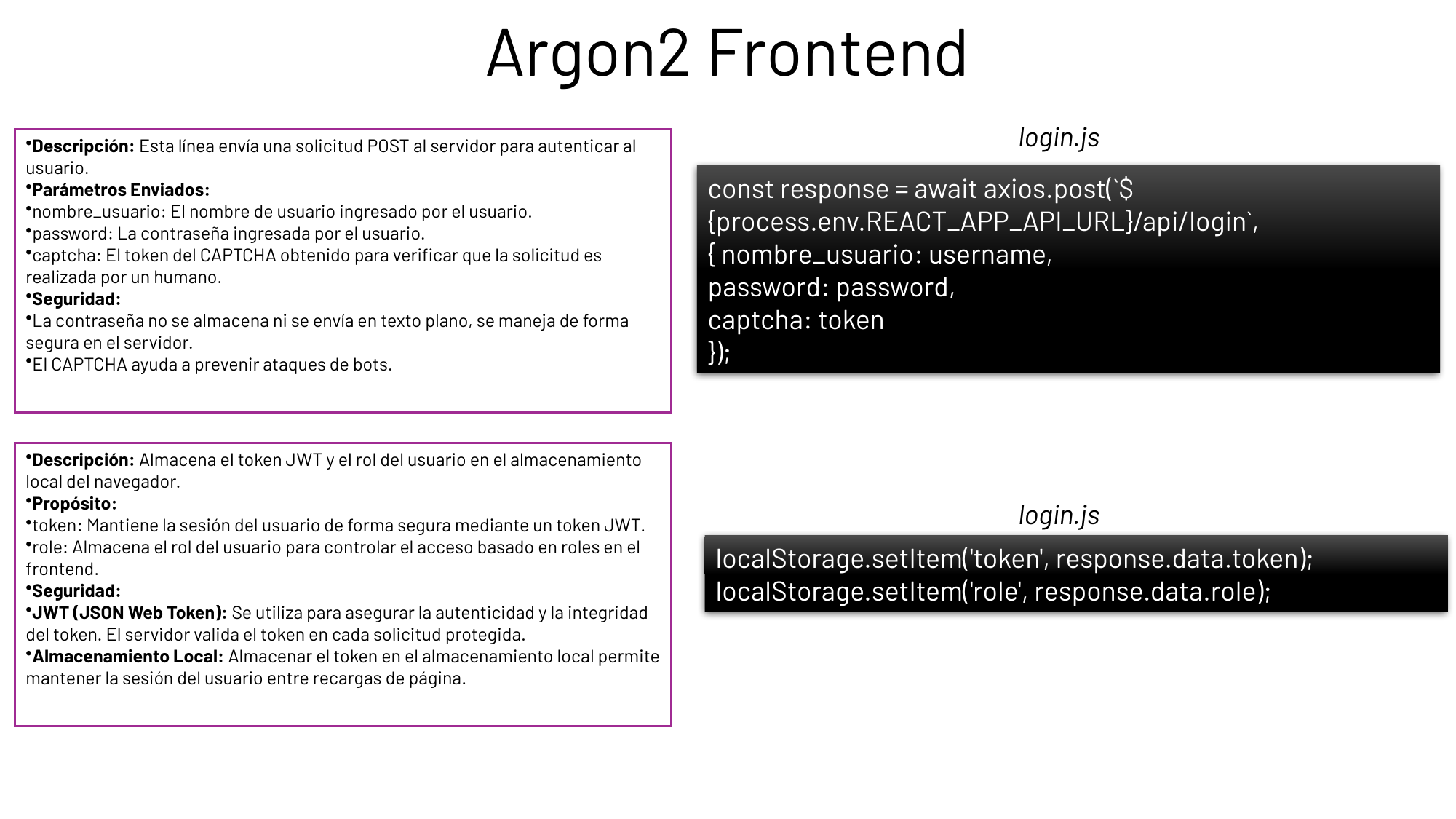

# Argon2 Frontend
login.js
Descripción: Esta línea envía una solicitud POST al servidor para autenticar al usuario.
Parámetros Enviados:
nombre_usuario: El nombre de usuario ingresado por el usuario.
password: La contraseña ingresada por el usuario.
captcha: El token del CAPTCHA obtenido para verificar que la solicitud es realizada por un humano.
Seguridad:
La contraseña no se almacena ni se envía en texto plano, se maneja de forma segura en el servidor.
El CAPTCHA ayuda a prevenir ataques de bots.

const response = await axios.post(`${process.env.REACT_APP_API_URL}/api/login`, { nombre_usuario: username,
password: password,
captcha: token
});
Descripción: Almacena el token JWT y el rol del usuario en el almacenamiento local del navegador.
Propósito:
token: Mantiene la sesión del usuario de forma segura mediante un token JWT.
role: Almacena el rol del usuario para controlar el acceso basado en roles en el frontend.
Seguridad:
JWT (JSON Web Token): Se utiliza para asegurar la autenticidad y la integridad del token. El servidor valida el token en cada solicitud protegida.
Almacenamiento Local: Almacenar el token en el almacenamiento local permite mantener la sesión del usuario entre recargas de página.

login.js
localStorage.setItem('token', response.data.token);
localStorage.setItem('role', response.data.role);